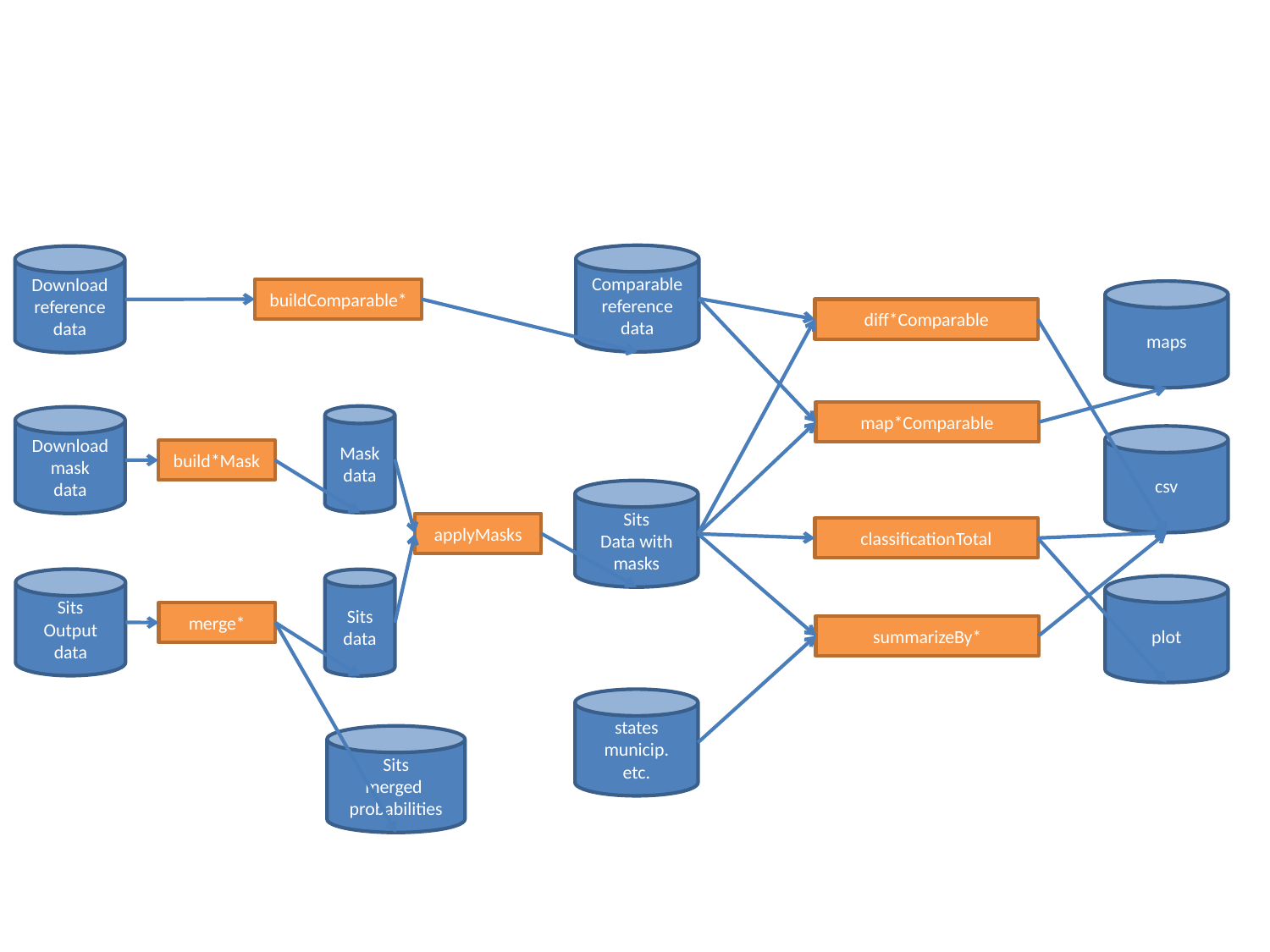

Comparable
reference data
Download reference data
buildComparable*
maps
diff*Comparable
map*Comparable
Mask
data
Download mask
data
csv
build*Mask
Sits
Data with
masks
applyMasks
classificationTotal
Sits
Output data
Sits
data
plot
merge*
summarizeBy*
states
municip.
etc.
Sits
merged
probabilities